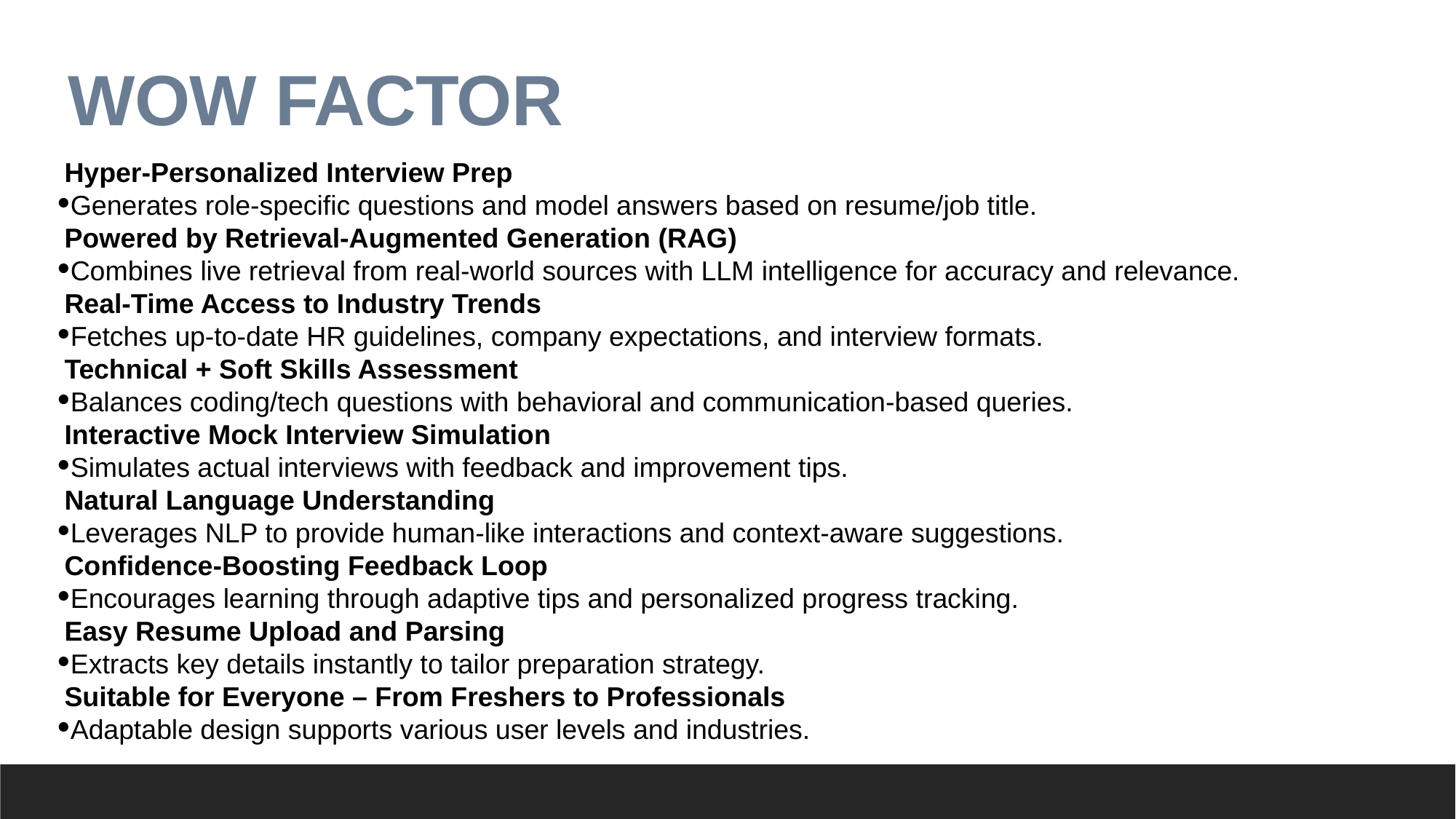

WOW FACTOR
 Hyper-Personalized Interview Prep
Generates role-specific questions and model answers based on resume/job title.
 Powered by Retrieval-Augmented Generation (RAG)
Combines live retrieval from real-world sources with LLM intelligence for accuracy and relevance.
 Real-Time Access to Industry Trends
Fetches up-to-date HR guidelines, company expectations, and interview formats.
 Technical + Soft Skills Assessment
Balances coding/tech questions with behavioral and communication-based queries.
 Interactive Mock Interview Simulation
Simulates actual interviews with feedback and improvement tips.
 Natural Language Understanding
Leverages NLP to provide human-like interactions and context-aware suggestions.
 Confidence-Boosting Feedback Loop
Encourages learning through adaptive tips and personalized progress tracking.
 Easy Resume Upload and Parsing
Extracts key details instantly to tailor preparation strategy.
 Suitable for Everyone – From Freshers to Professionals
Adaptable design supports various user levels and industries.